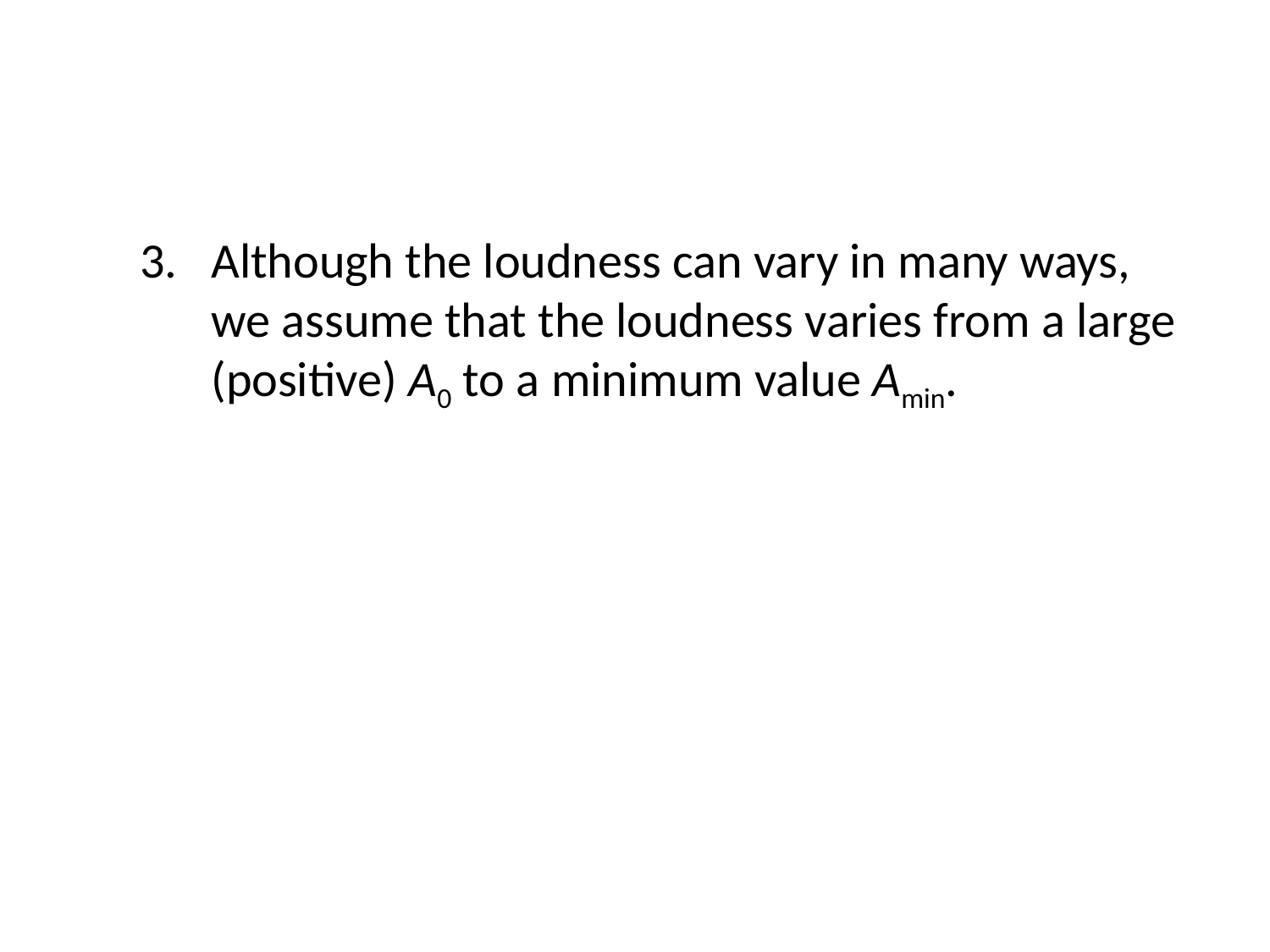

#
Although the loudness can vary in many ways, we assume that the loudness varies from a large (positive) A0 to a minimum value Amin.